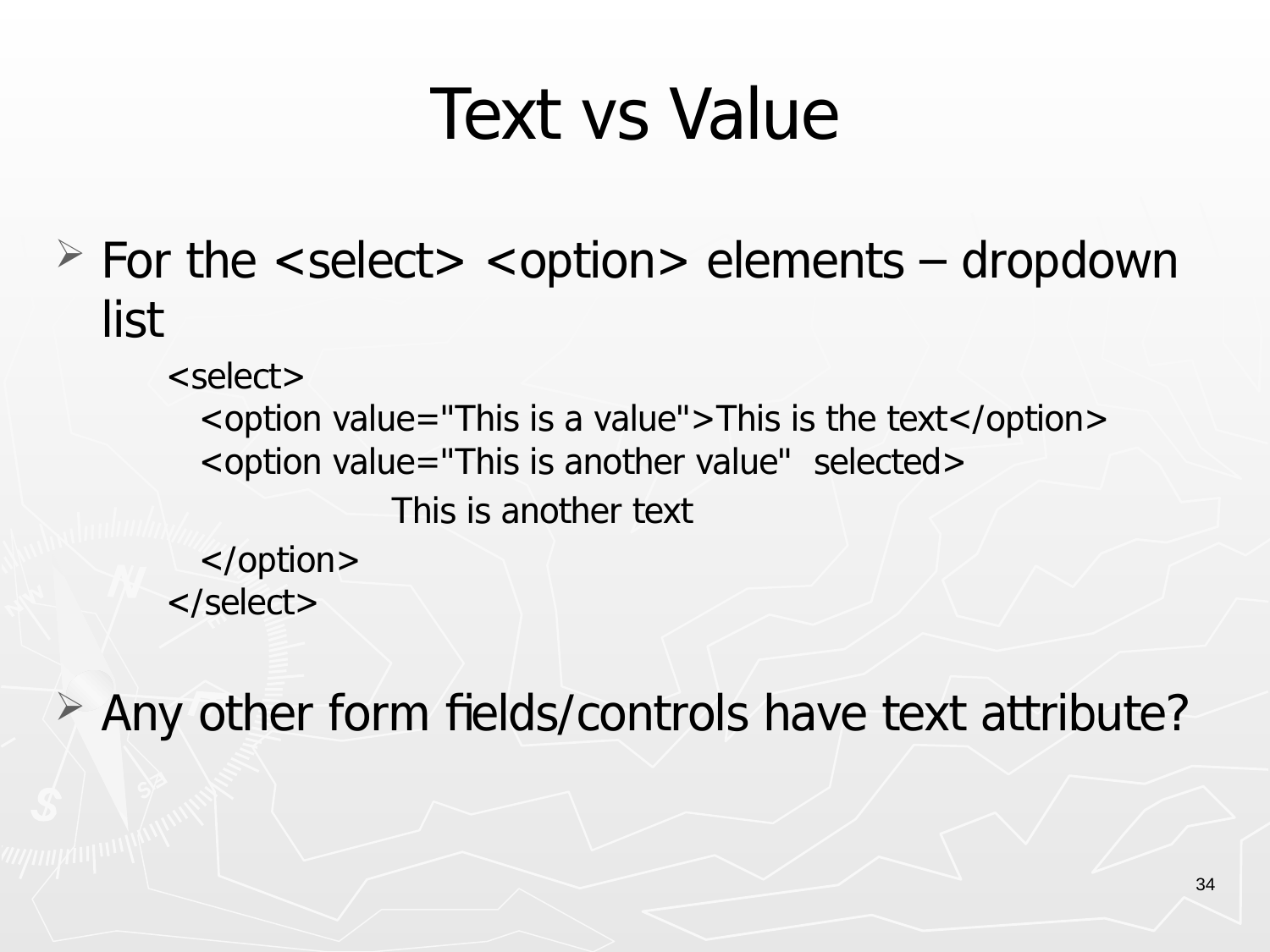

# Text vs Value
For the <select> <option> elements – dropdown list
<select>
   <option value="This is a value">This is the text</option>
   <option value="This is another value"  selected>
	         This is another text
   </option>
</select>

Any other form fields/controls have text attribute?
34